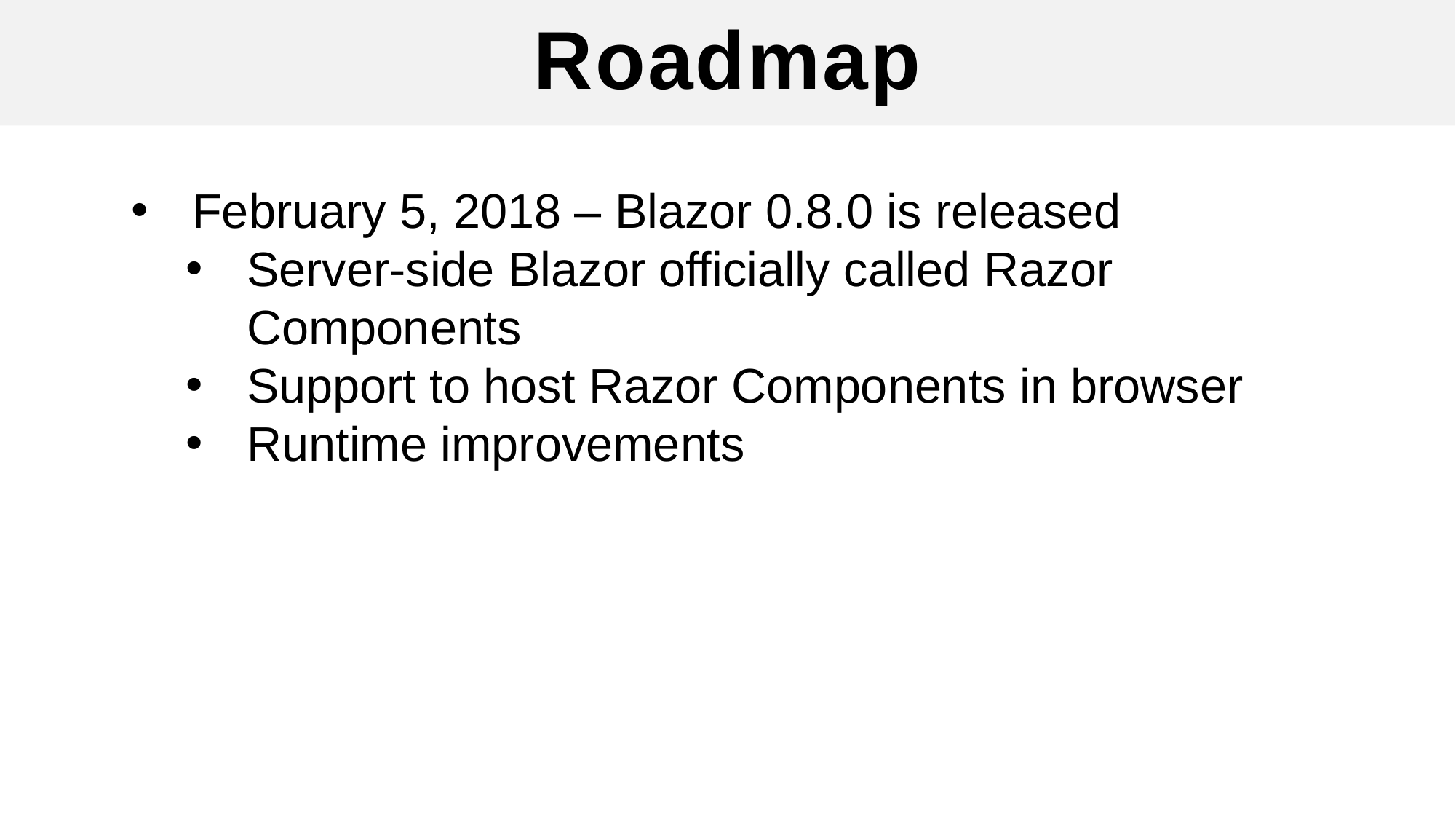

# Roadmap
February 5, 2018 – Blazor 0.8.0 is released
Server-side Blazor officially called Razor Components
Support to host Razor Components in browser
Runtime improvements